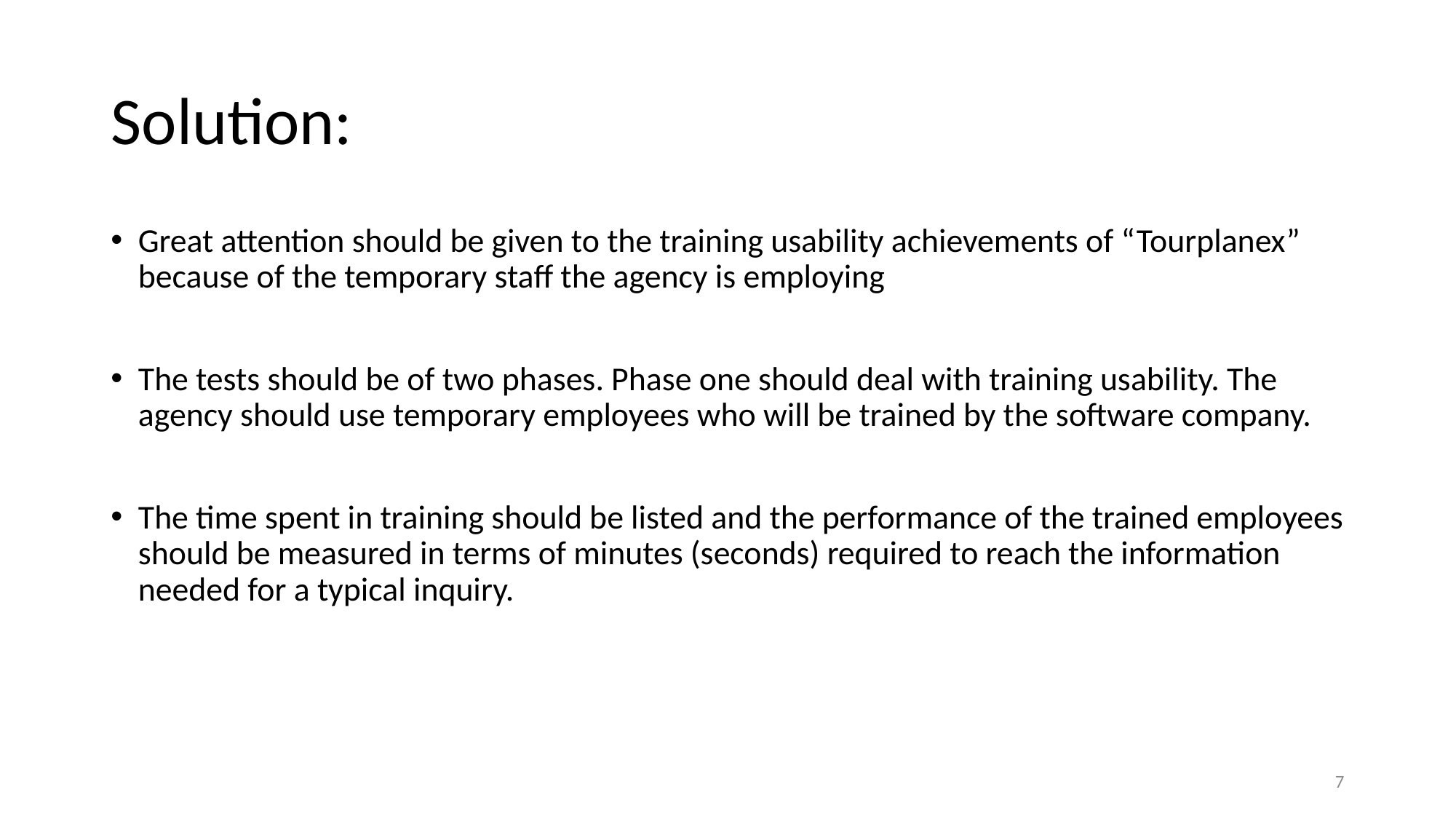

# Solution:
Great attention should be given to the training usability achievements of “Tourplanex” because of the temporary staff the agency is employing

The tests should be of two phases. Phase one should deal with training usability. The agency should use temporary employees who will be trained by the software company.

The time spent in training should be listed and the performance of the trained employees should be measured in terms of minutes (seconds) required to reach the information needed for a typical inquiry.
7